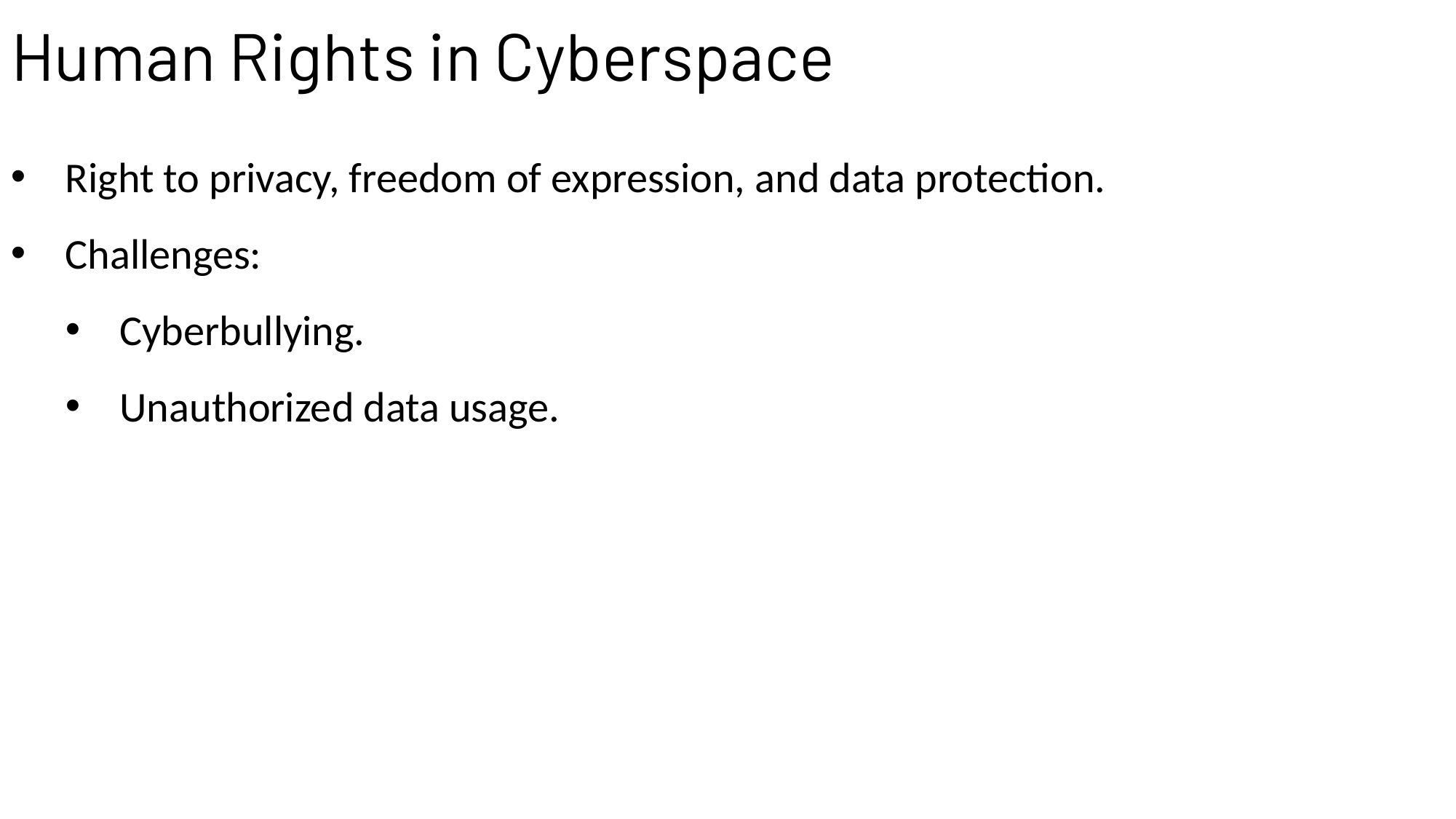

# Human Rights in Cyberspace
Right to privacy, freedom of expression, and data protection.
Challenges:
Cyberbullying.
Unauthorized data usage.